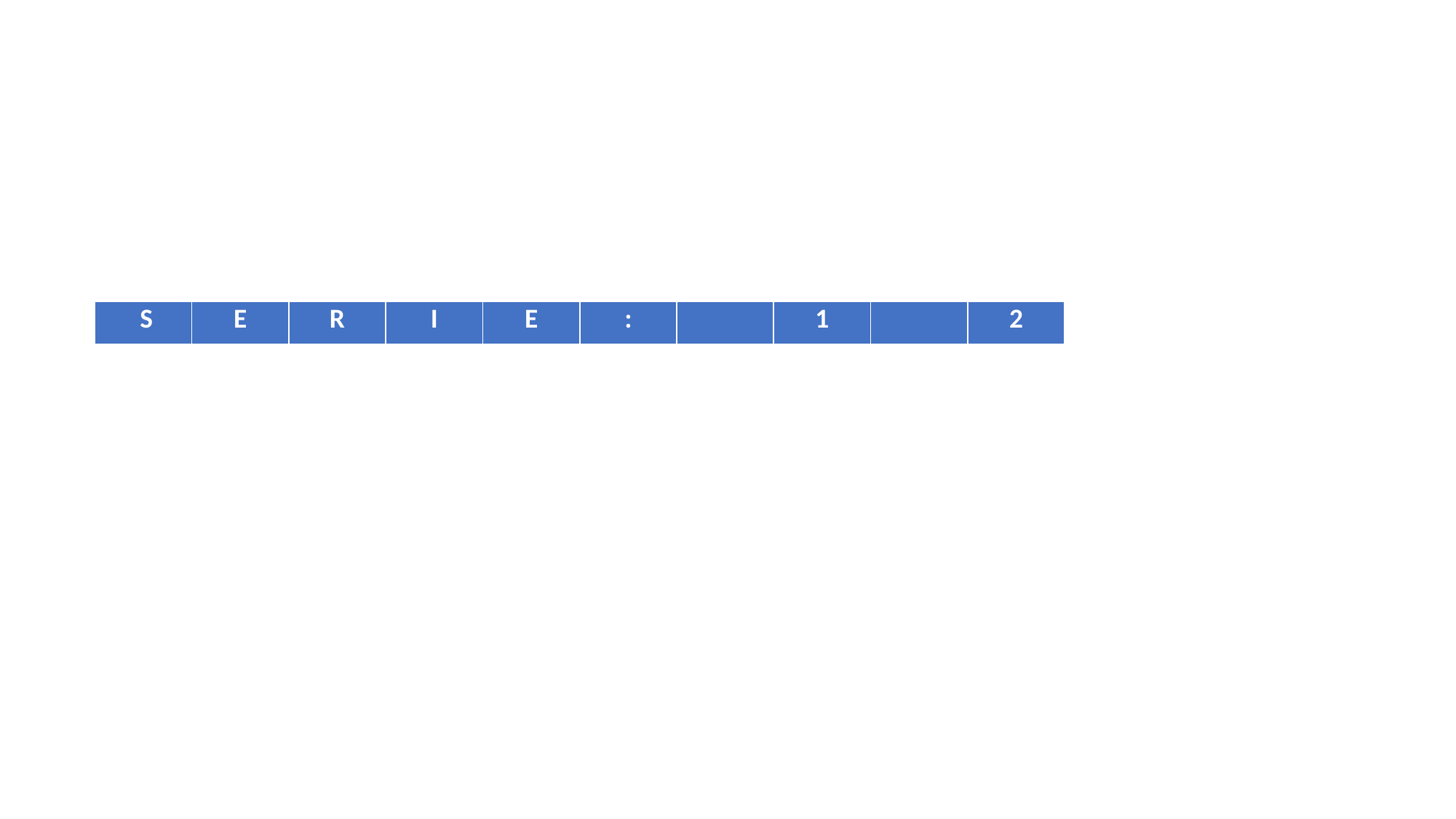

| S | E | R | I | E | : |  | 1 |  | 2 |
| --- | --- | --- | --- | --- | --- | --- | --- | --- | --- |